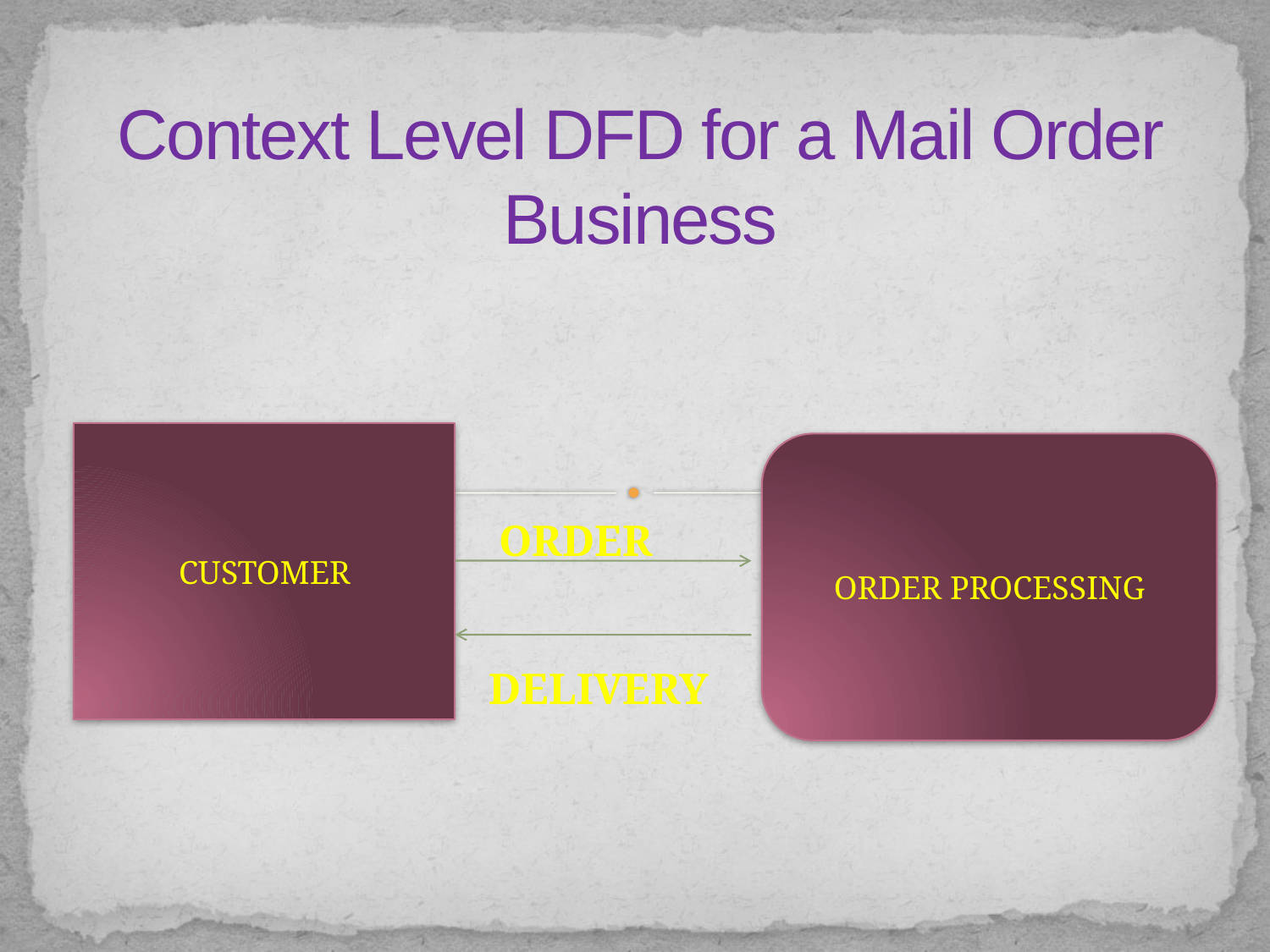

# Context Level DFD for a Mail Order Business
CUSTOMER
ORDER PROCESSING
ORDER
DELIVERY